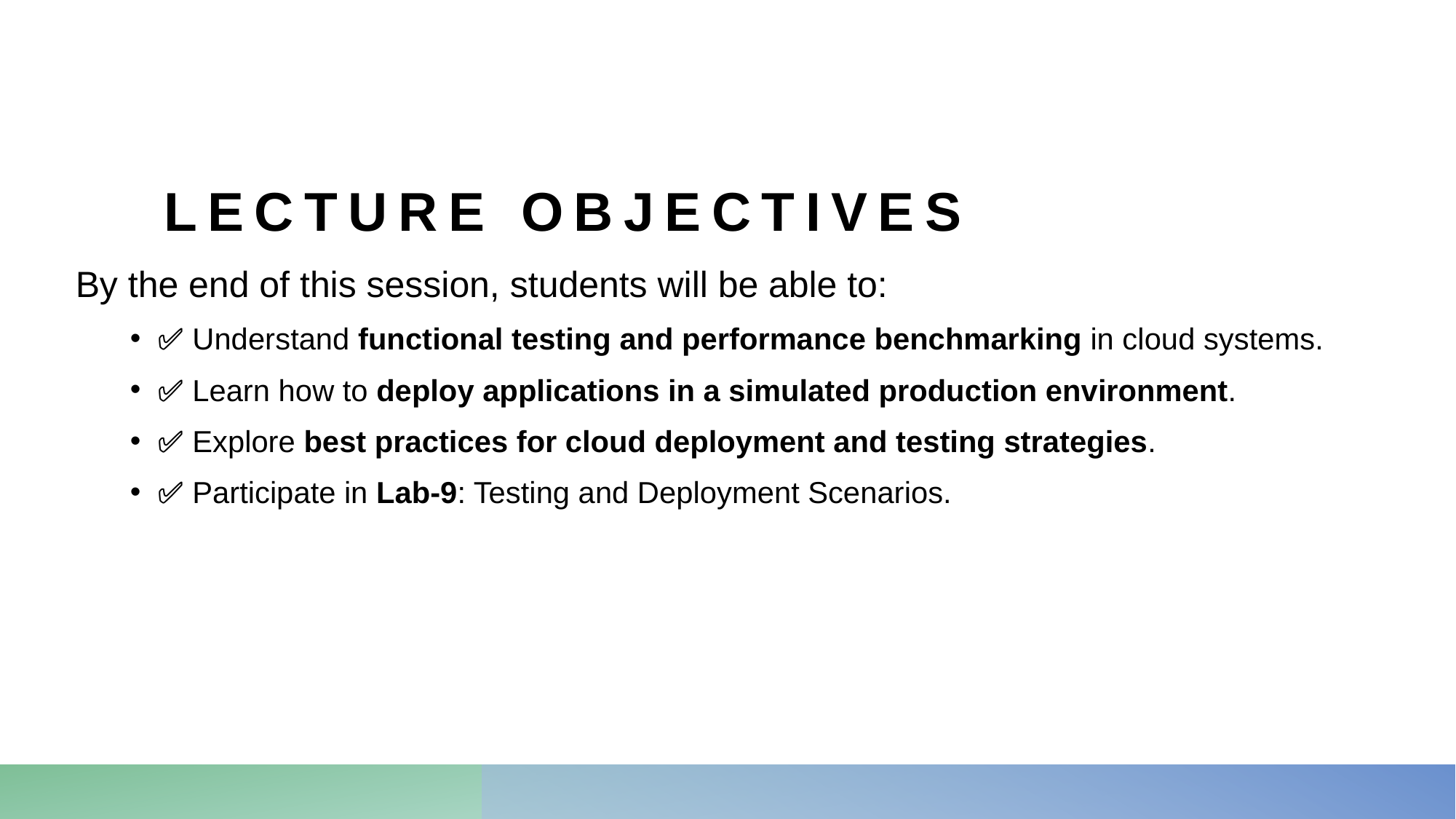

# Lecture Objectives
By the end of this session, students will be able to:
✅ Understand functional testing and performance benchmarking in cloud systems.
✅ Learn how to deploy applications in a simulated production environment.
✅ Explore best practices for cloud deployment and testing strategies.
✅ Participate in Lab-9: Testing and Deployment Scenarios.